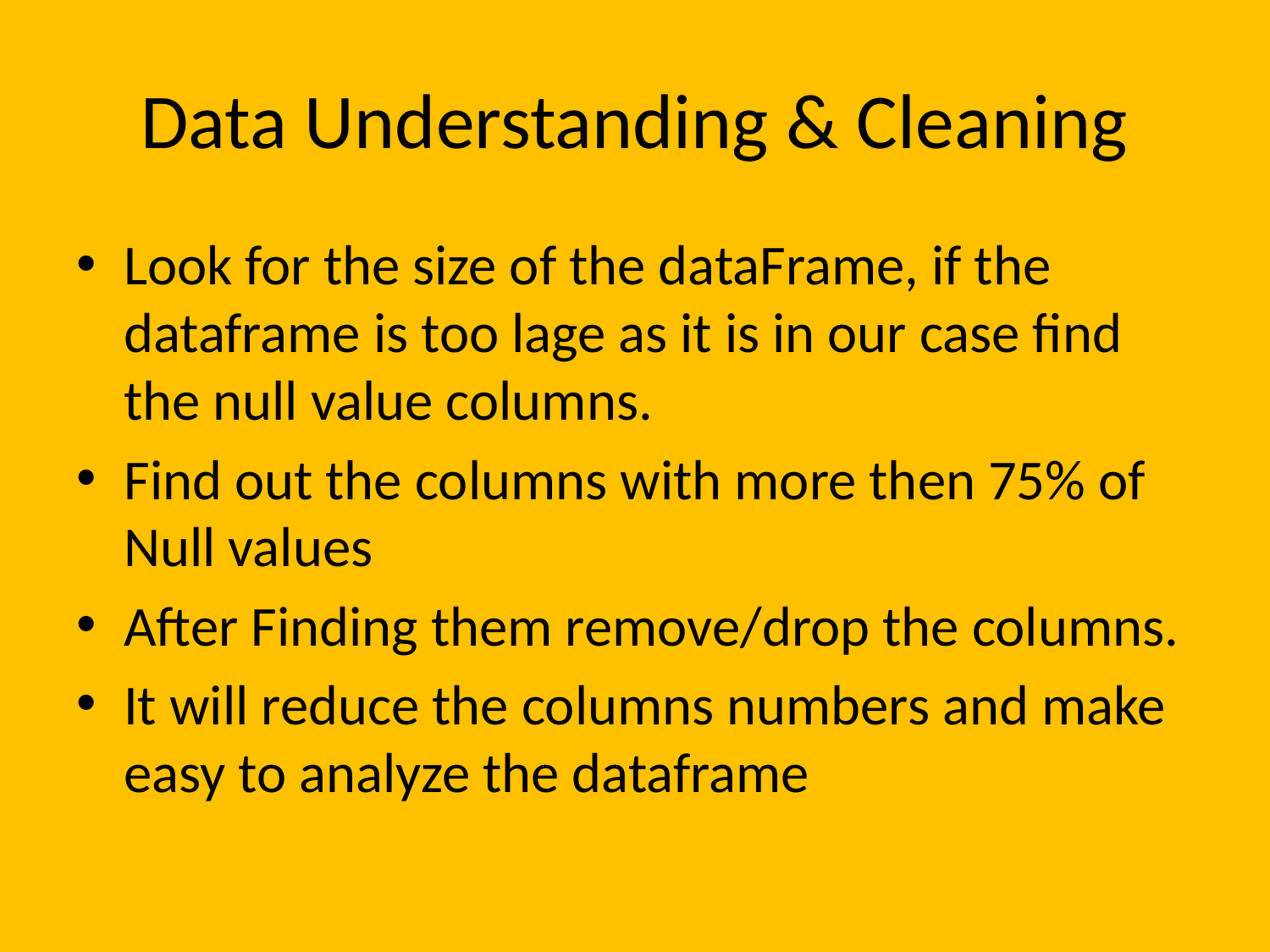

# Data Understanding & Cleaning
Look for the size of the dataFrame, if the dataframe is too lage as it is in our case find the null value columns.
Find out the columns with more then 75% of Null values
After Finding them remove/drop the columns.
It will reduce the columns numbers and make easy to analyze the dataframe